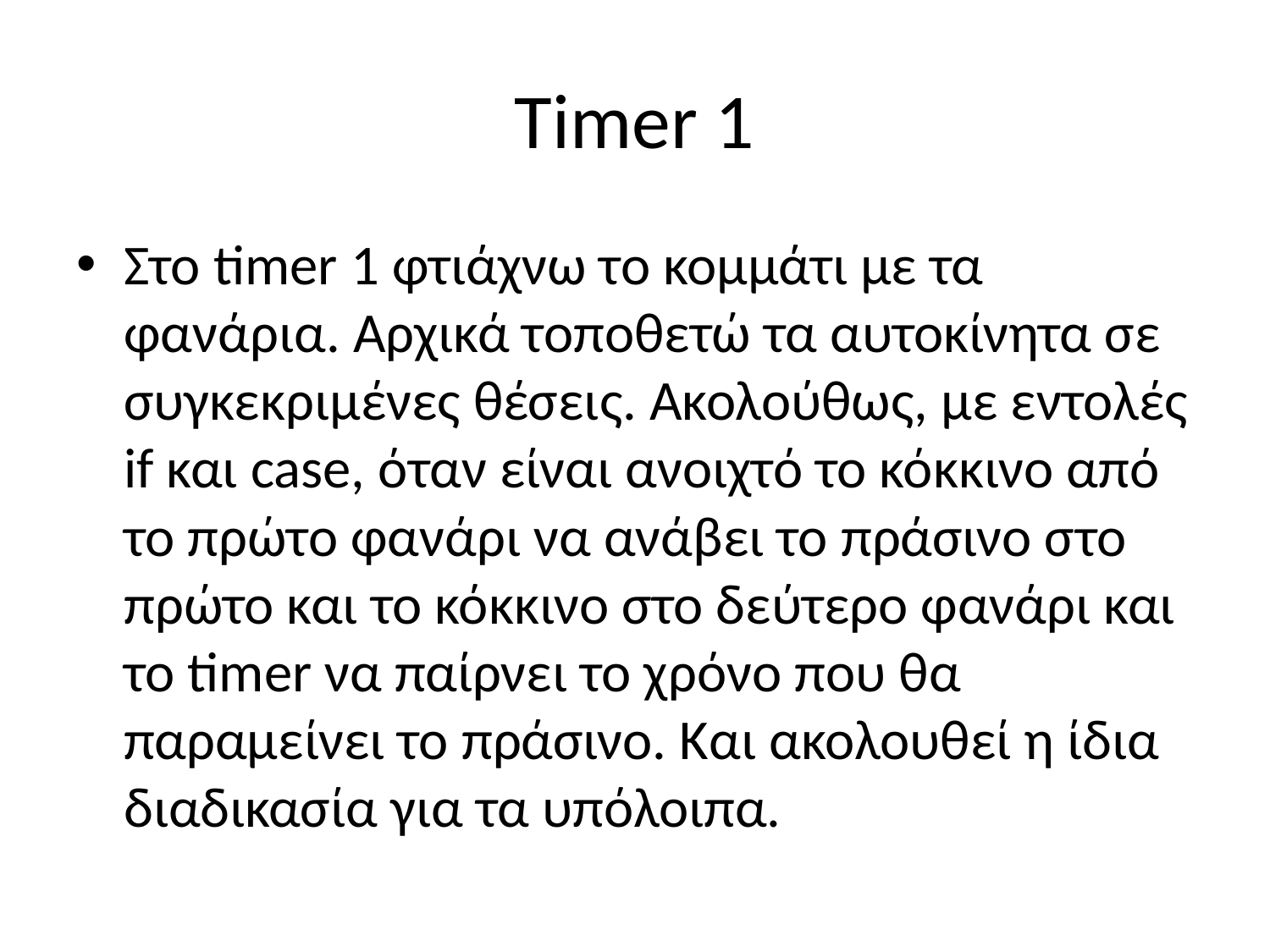

# Timer 1
Στο timer 1 φτιάχνω το κομμάτι με τα φανάρια. Αρχικά τοποθετώ τα αυτοκίνητα σε συγκεκριμένες θέσεις. Ακολούθως, με εντολές if και case, όταν είναι ανοιχτό το κόκκινο από το πρώτο φανάρι να ανάβει το πράσινο στο πρώτο και το κόκκινο στο δεύτερο φανάρι και το timer να παίρνει το χρόνο που θα παραμείνει το πράσινο. Και ακολουθεί η ίδια διαδικασία για τα υπόλοιπα.